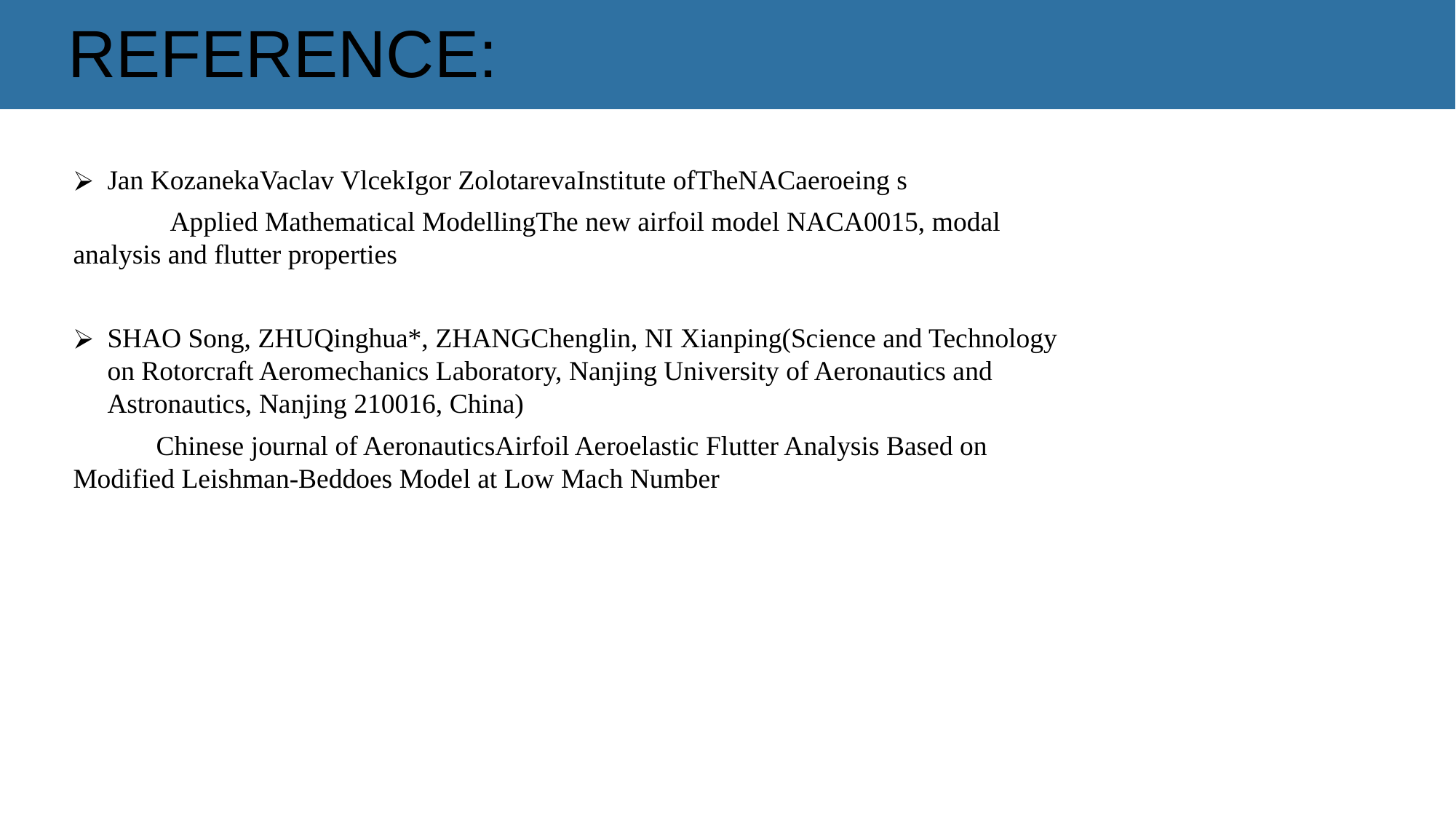

# REFERENCE:
Jan KozanekaVaclav VlcekIgor ZolotarevaInstitute ofTheNACaeroeing s
              Applied Mathematical ModellingThe new airfoil model NACA0015, modal analysis and flutter properties

SHAO Song, ZHUQinghua*, ZHANGChenglin, NI Xianping(Science and Technology on Rotorcraft Aeromechanics Laboratory, Nanjing University of Aeronautics and Astronautics, Nanjing 210016, China)
            Chinese journal of AeronauticsAirfoil Aeroelastic Flutter Analysis Based on Modified Leishman-Beddoes Model at Low Mach Number

18